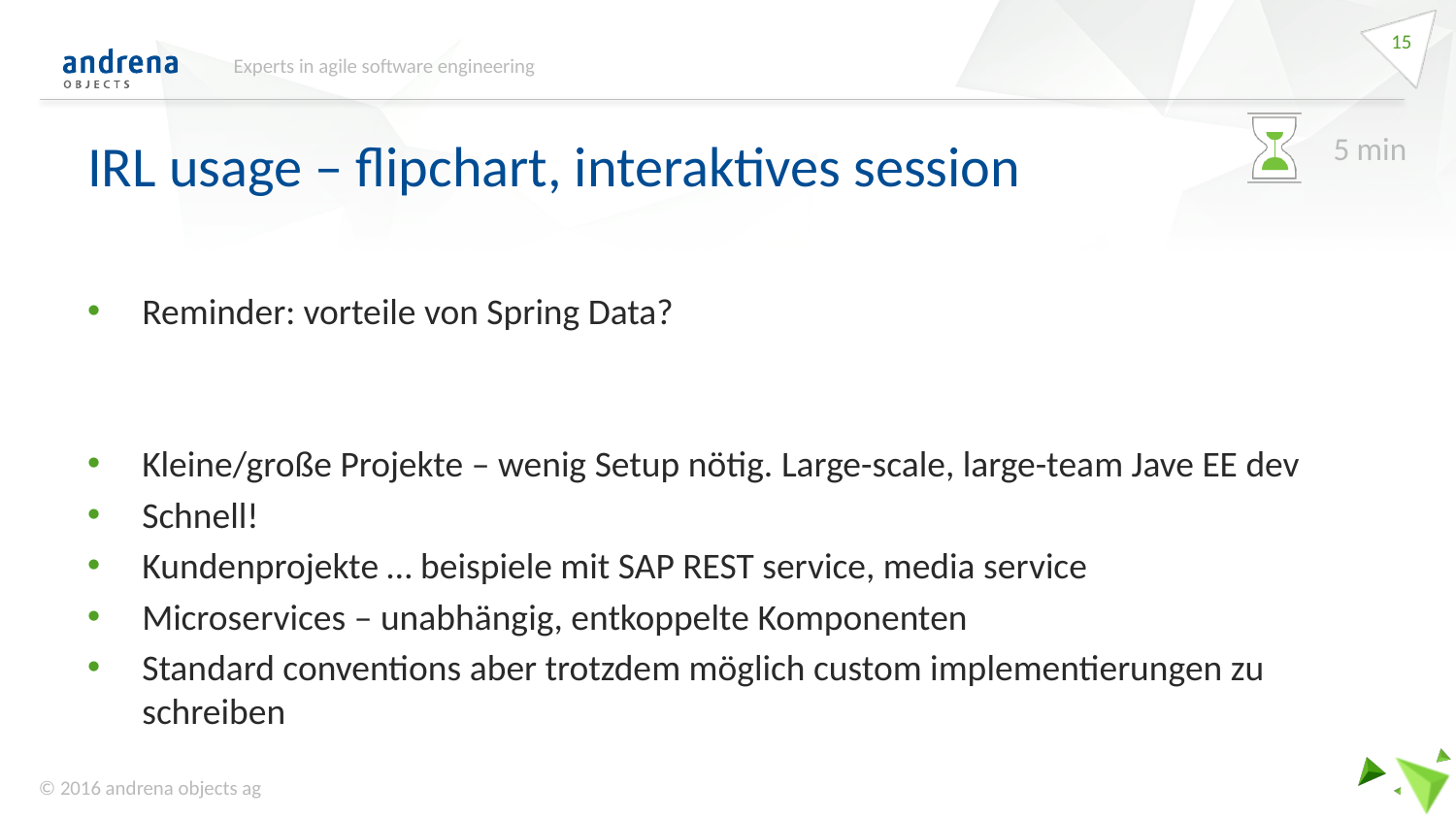

15
Experts in agile software engineering
# IRL usage – flipchart, interaktives session
5 min
Reminder: vorteile von Spring Data?

Kleine/große Projekte – wenig Setup nötig. Large-scale, large-team Jave EE dev
Schnell!
Kundenprojekte … beispiele mit SAP REST service, media service
Microservices – unabhängig, entkoppelte Komponenten
Standard conventions aber trotzdem möglich custom implementierungen zu schreiben